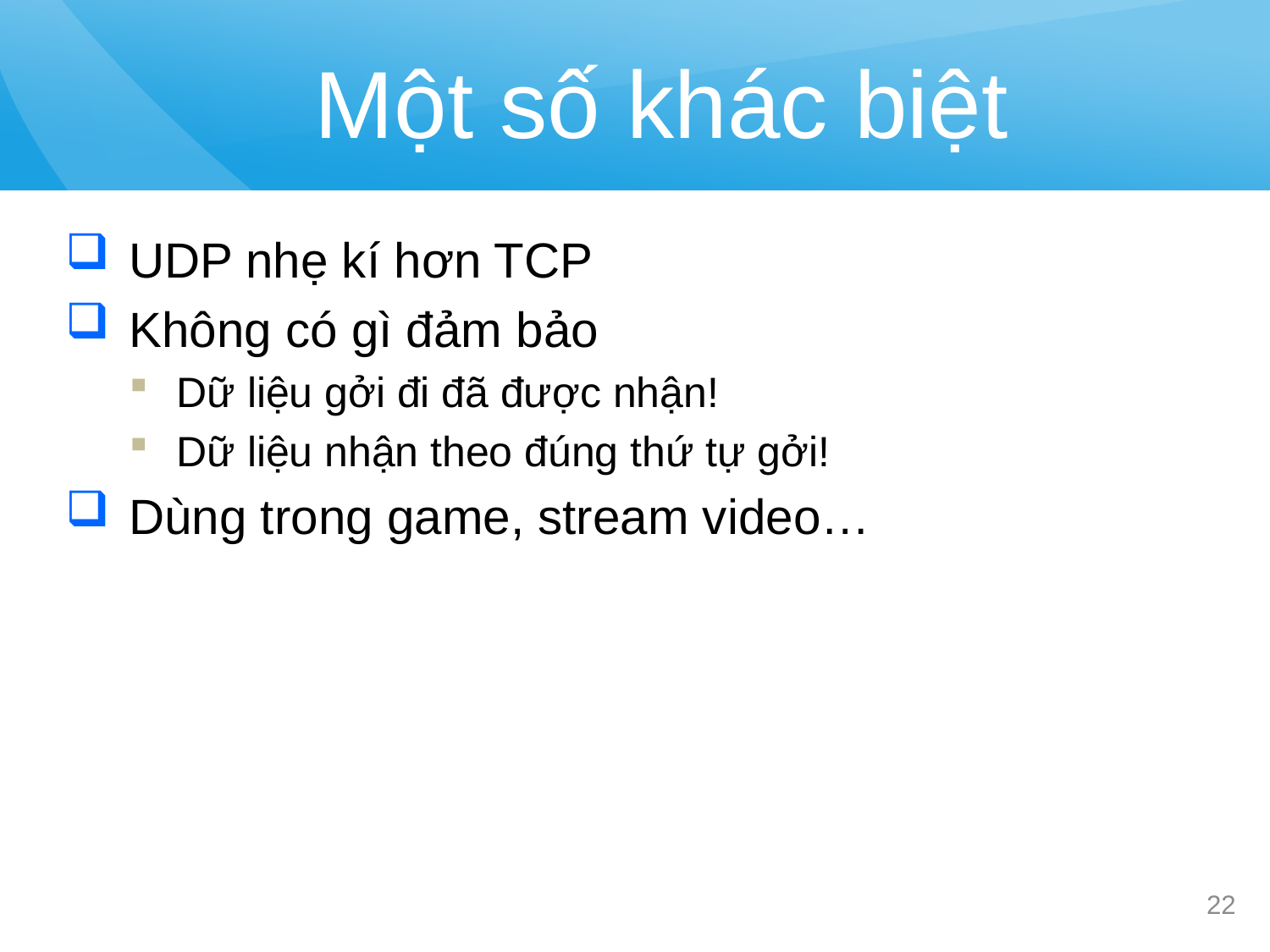

# Một số khác biệt
UDP nhẹ kí hơn TCP
Không có gì đảm bảo
Dữ liệu gởi đi đã được nhận!
Dữ liệu nhận theo đúng thứ tự gởi!
Dùng trong game, stream video…
22